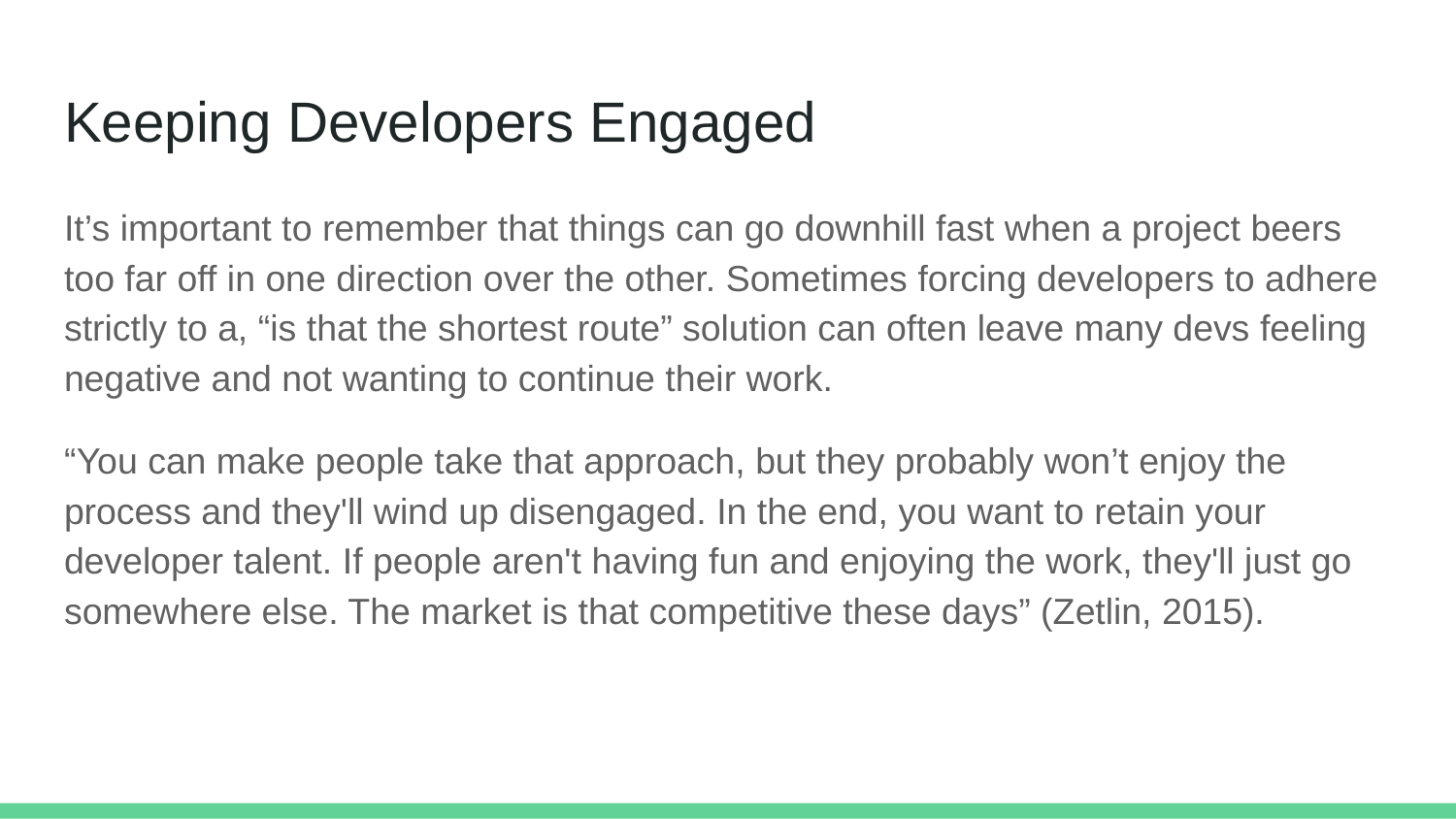

# Keeping Developers Engaged
It’s important to remember that things can go downhill fast when a project beers too far off in one direction over the other. Sometimes forcing developers to adhere strictly to a, “is that the shortest route” solution can often leave many devs feeling negative and not wanting to continue their work.
“You can make people take that approach, but they probably won’t enjoy the process and they'll wind up disengaged. In the end, you want to retain your developer talent. If people aren't having fun and enjoying the work, they'll just go somewhere else. The market is that competitive these days” (Zetlin, 2015).